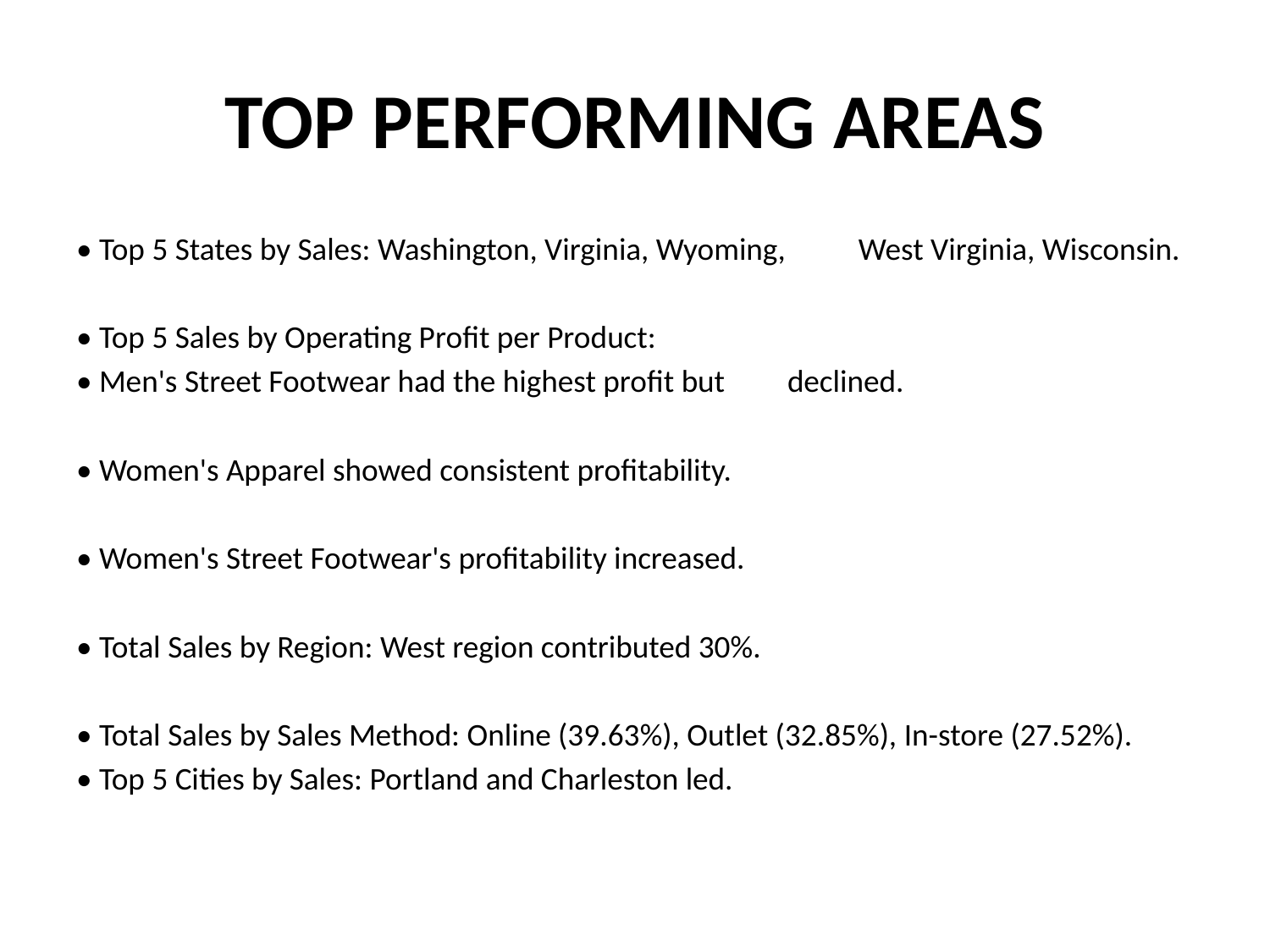

# TOP PERFORMING AREAS
• Top 5 States by Sales: Washington, Virginia, Wyoming, 	West Virginia, Wisconsin.

• Top 5 Sales by Operating Profit per Product:
• Men's Street Footwear had the highest profit but 	declined.

• Women's Apparel showed consistent profitability.

• Women's Street Footwear's profitability increased.

• Total Sales by Region: West region contributed 30%.

• Total Sales by Sales Method: Online (39.63%), Outlet (32.85%), In-store (27.52%).
• Top 5 Cities by Sales: Portland and Charleston led.